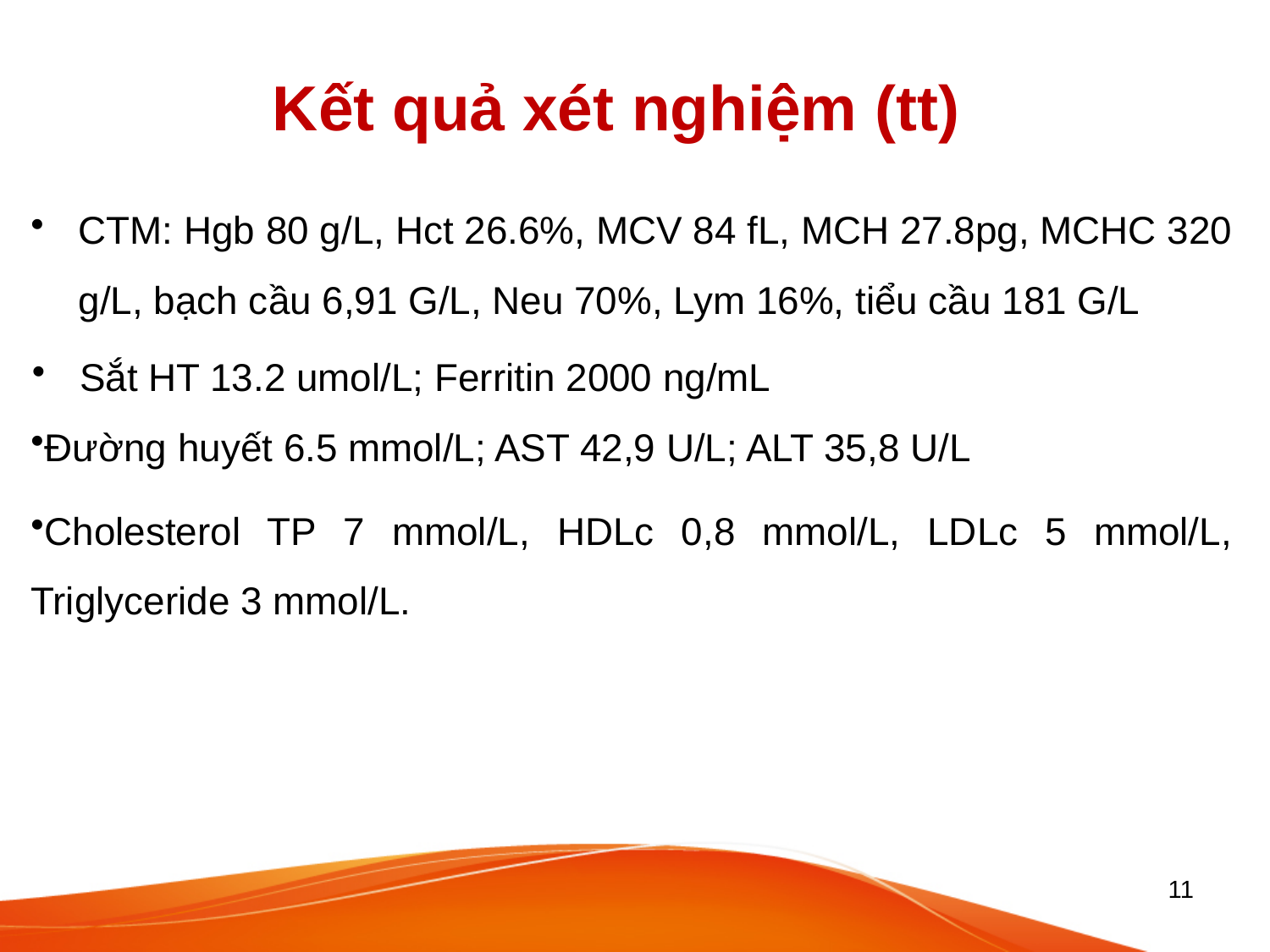

# Kết quả xét nghiệm (tt)
CTM: Hgb 80 g/L, Hct 26.6%, MCV 84 fL, MCH 27.8pg, MCHC 320 g/L, bạch cầu 6,91 G/L, Neu 70%, Lym 16%, tiểu cầu 181 G/L
Sắt HT 13.2 umol/L; Ferritin 2000 ng/mL
Đường huyết 6.5 mmol/L; AST 42,9 U/L; ALT 35,8 U/L
Cholesterol TP 7 mmol/L, HDLc 0,8 mmol/L, LDLc 5 mmol/L, Triglyceride 3 mmol/L.

11